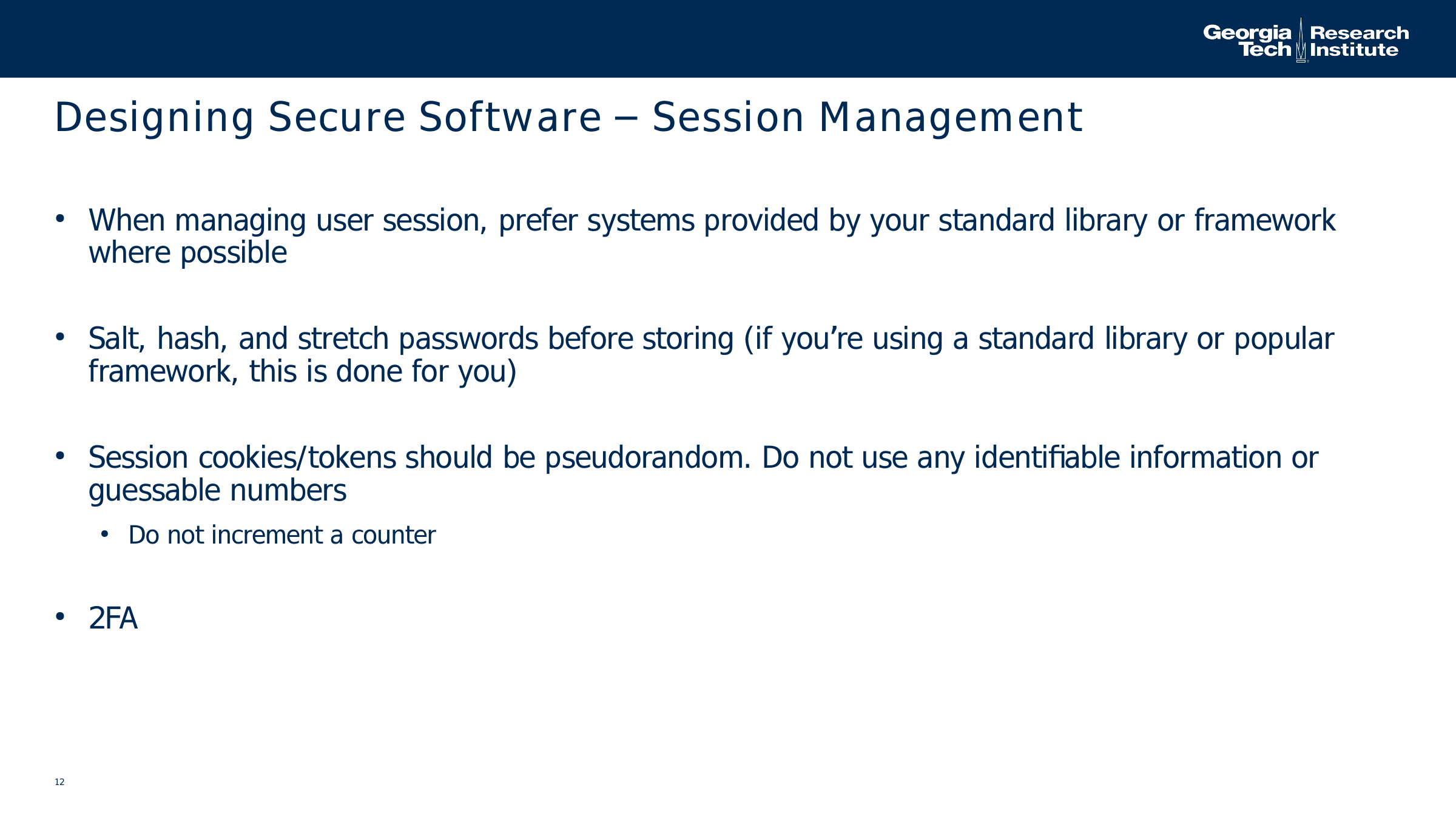

# Designing Secure Software – Session Management
When managing user session, prefer systems provided by your standard library or framework where possible
Salt, hash, and stretch passwords before storing (if you’re using a standard library or popular framework, this is done for you)
Session cookies/tokens should be pseudorandom. Do not use any identifiable information or guessable numbers
Do not increment a counter
2FA